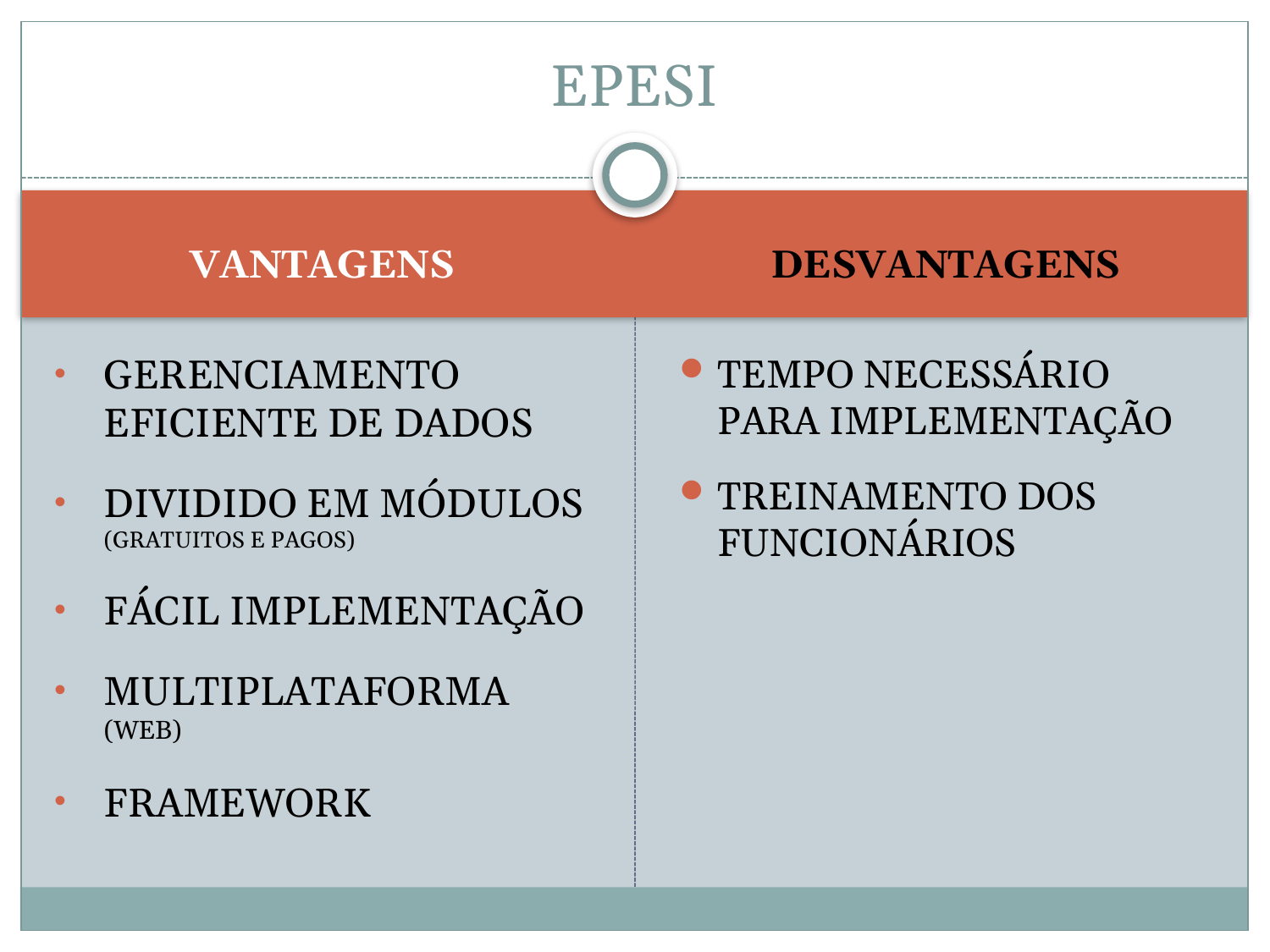

# EPESI
VANTAGENS
DESVANTAGENS
GERENCIAMENTO EFICIENTE DE DADOS
DIVIDIDO EM MÓDULOS (GRATUITOS E PAGOS)
FÁCIL IMPLEMENTAÇÃO
MULTIPLATAFORMA (WEB)
FRAMEWORK
TEMPO NECESSÁRIO PARA IMPLEMENTAÇÃO
TREINAMENTO DOS FUNCIONÁRIOS